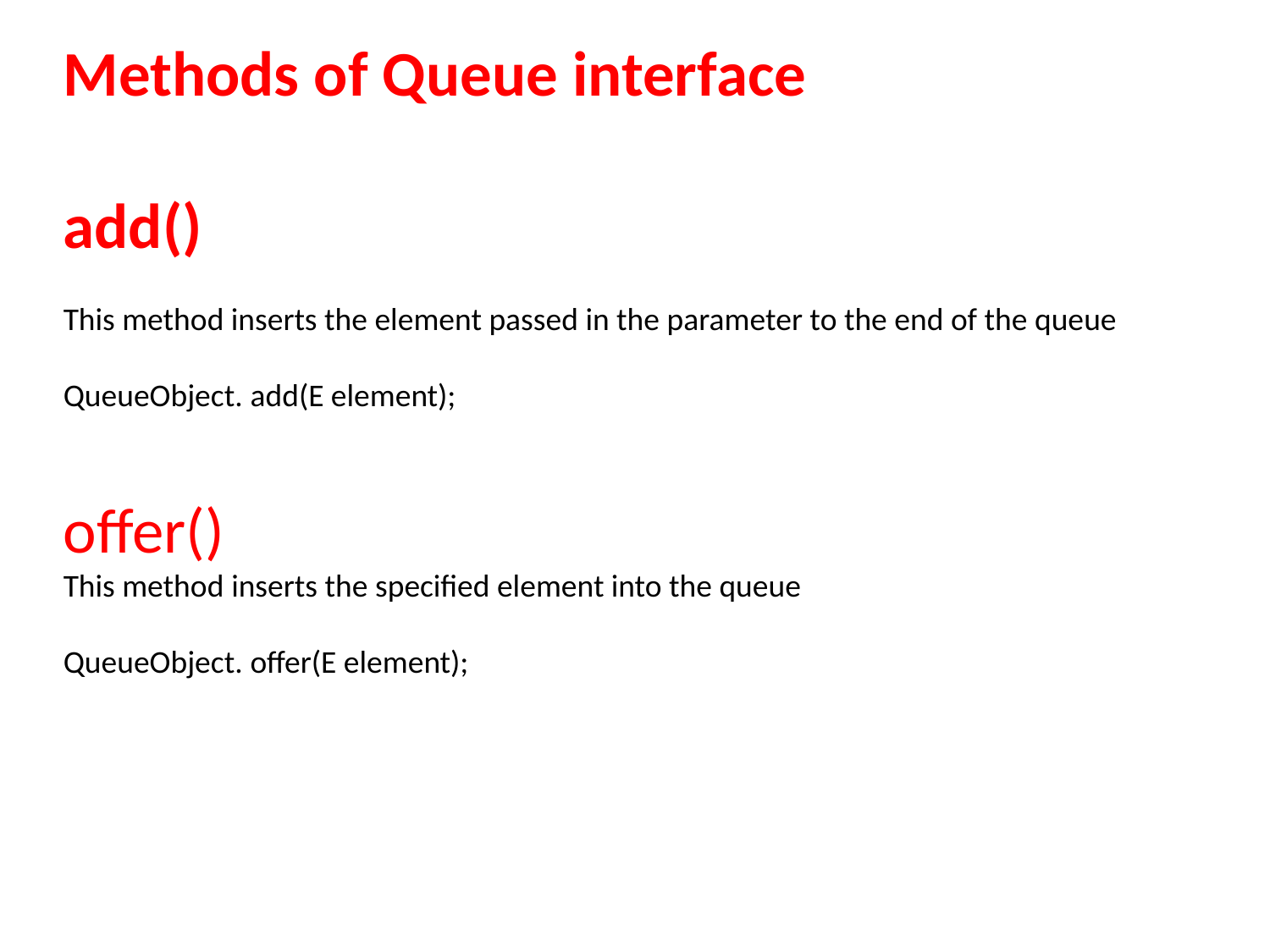

Methods of Queue interface

add()

This method inserts the element passed in the parameter to the end of the queue

QueueObject. add(E element);

offer()
This method inserts the specified element into the queue

QueueObject. offer(E element);